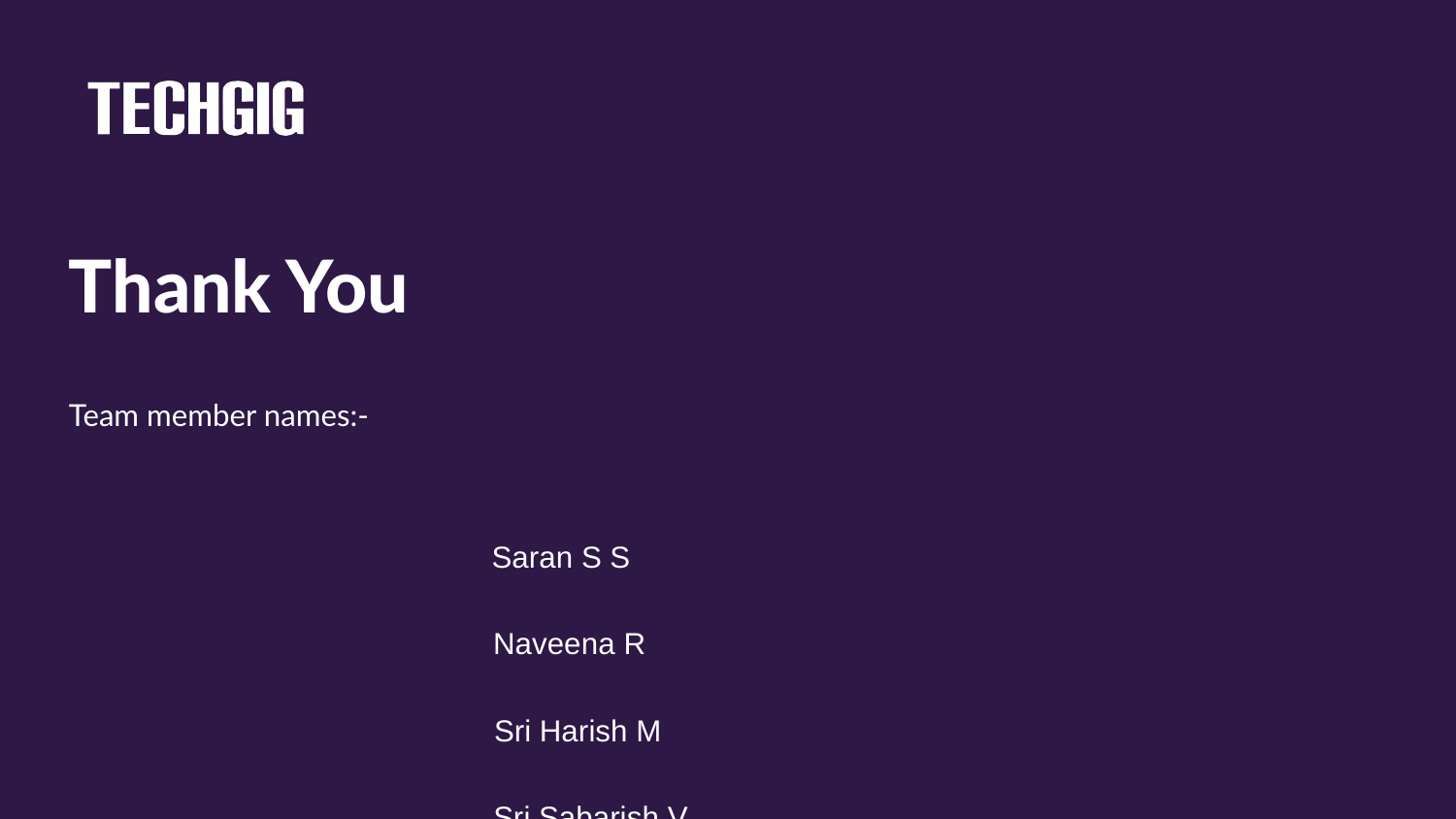

# Thank You
Team member names:-
                  Saran S S
                    Naveena R
                      Sri Harish M
                         Sri Sabarish V